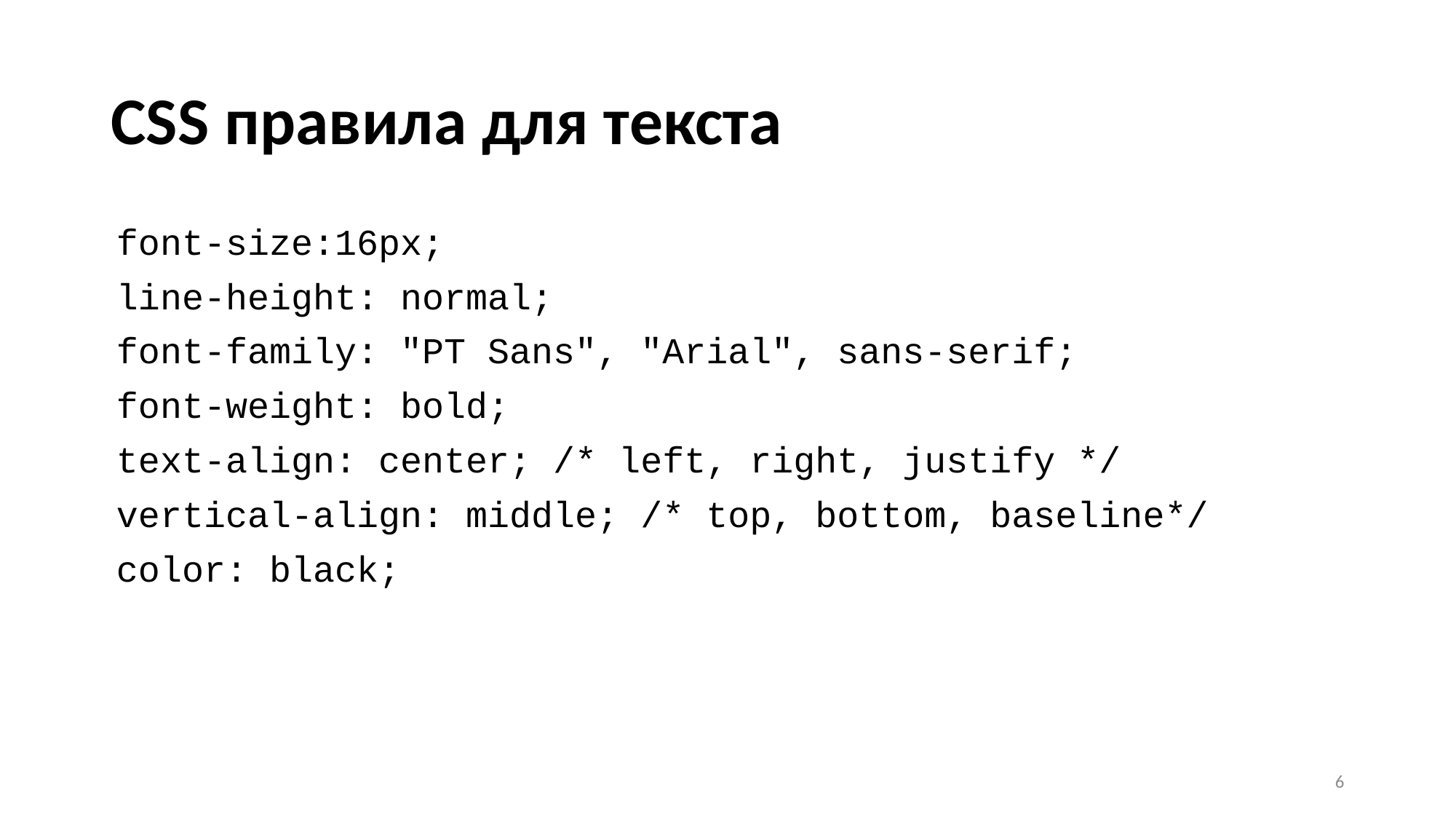

# CSS правила для текста
font-size:16px;
line-height: normal;
font-family: "PT Sans", "Arial", sans-serif;
font-weight: bold;
text-align: center; /* left, right, justify */
vertical-align: middle; /* top, bottom, baseline*/
color: black;

6